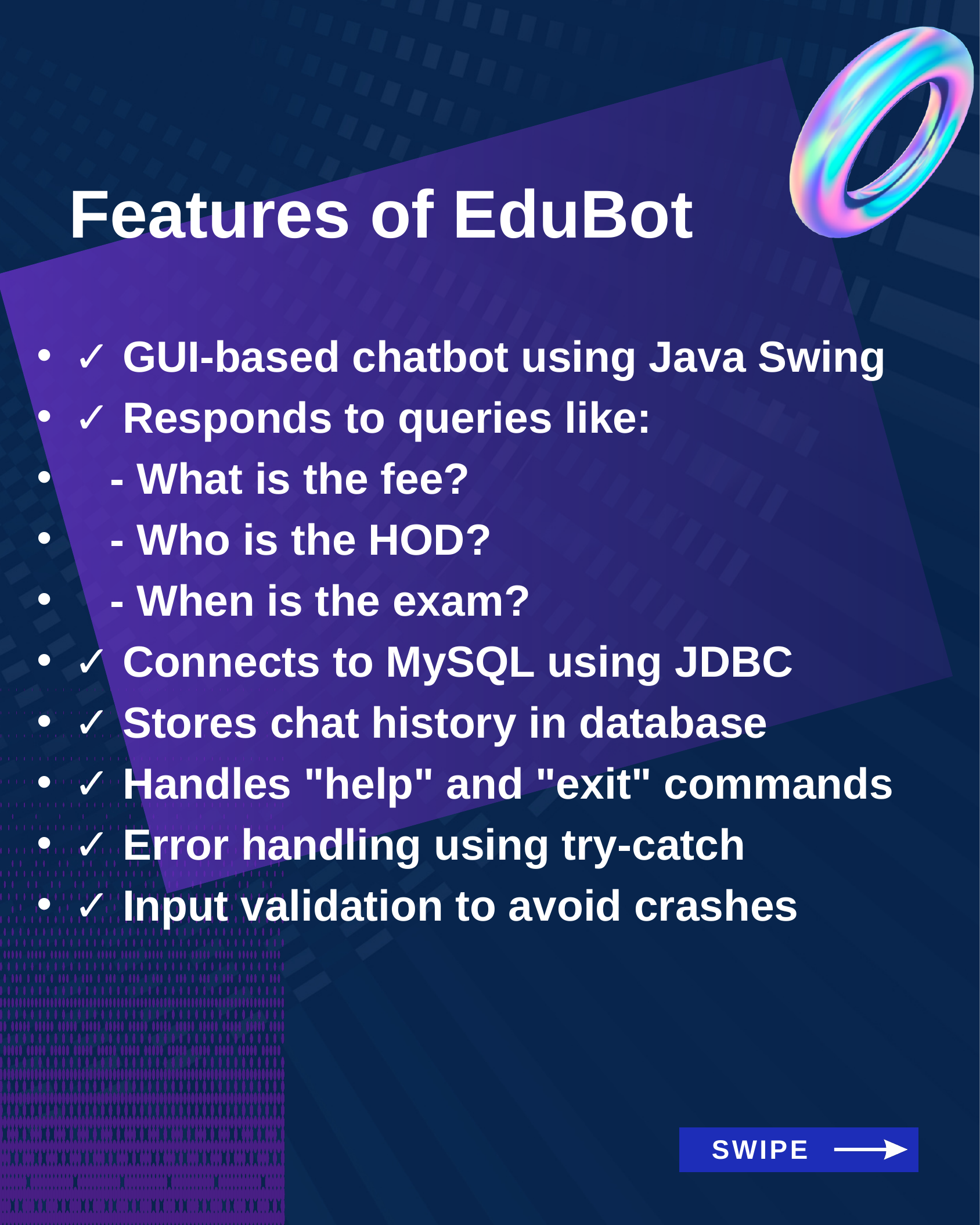

Features of EduBot

✓ GUI-based chatbot using Java Swing
✓ Responds to queries like:
   - What is the fee?
   - Who is the HOD?
   - When is the exam?
✓ Connects to MySQL using JDBC
✓ Stores chat history in database
✓ Handles "help" and "exit" commands
✓ Error handling using try-catch
✓ Input validation to avoid crashes

SWIPE